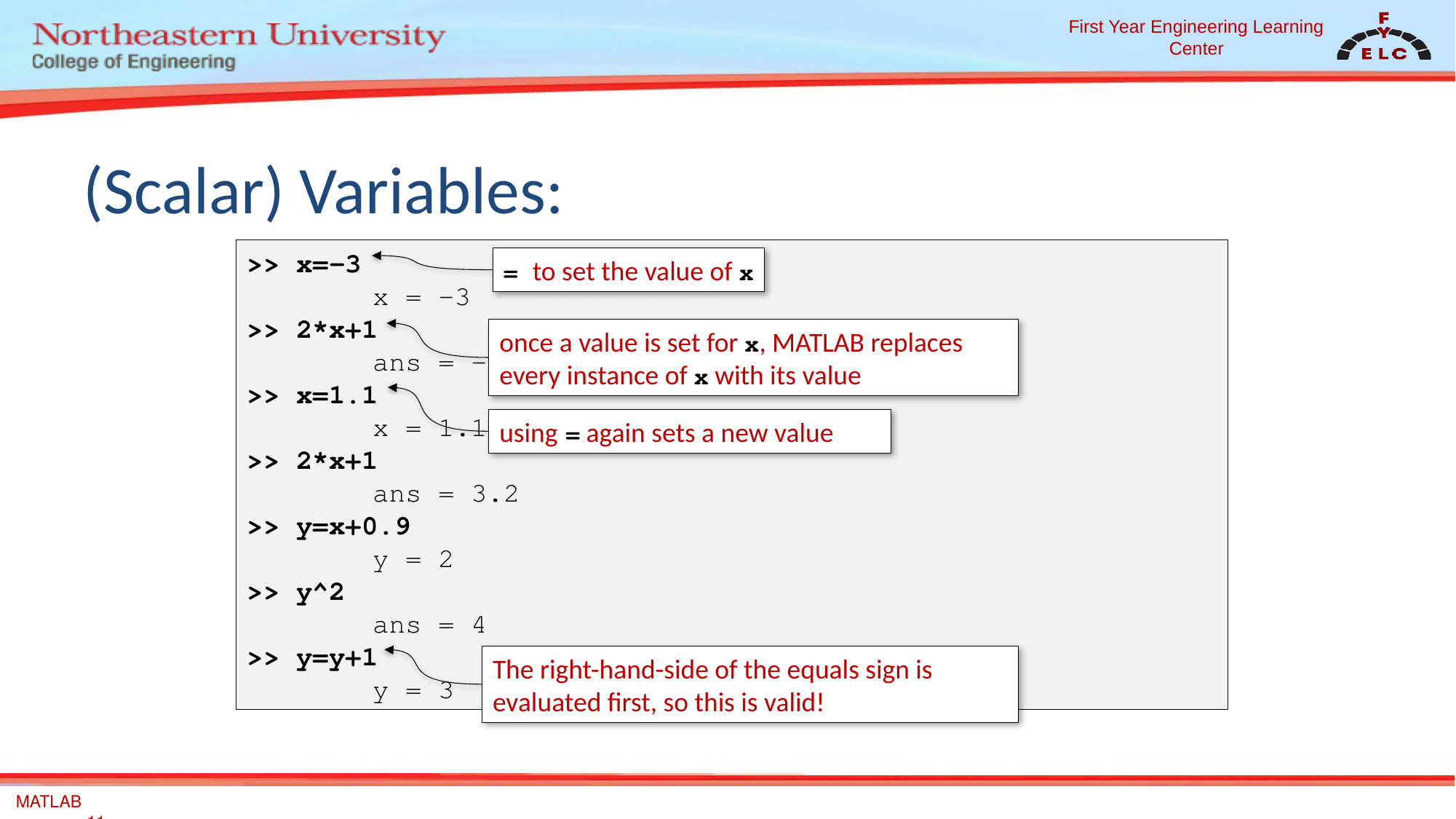

# (Scalar) Variables:
>> x=-3
	 x = -3
>> 2*x+1
	 ans = -5
>> x=1.1
	 x = 1.1
>> 2*x+1
	 ans = 3.2
>> y=x+0.9
	 y = 2
>> y^2
	 ans = 4
>> y=y+1
	 y = 3
= to set the value of x
once a value is set for x, MATLAB replaces every instance of x with its value
using = again sets a new value
The right-hand-side of the equals sign is evaluated first, so this is valid!